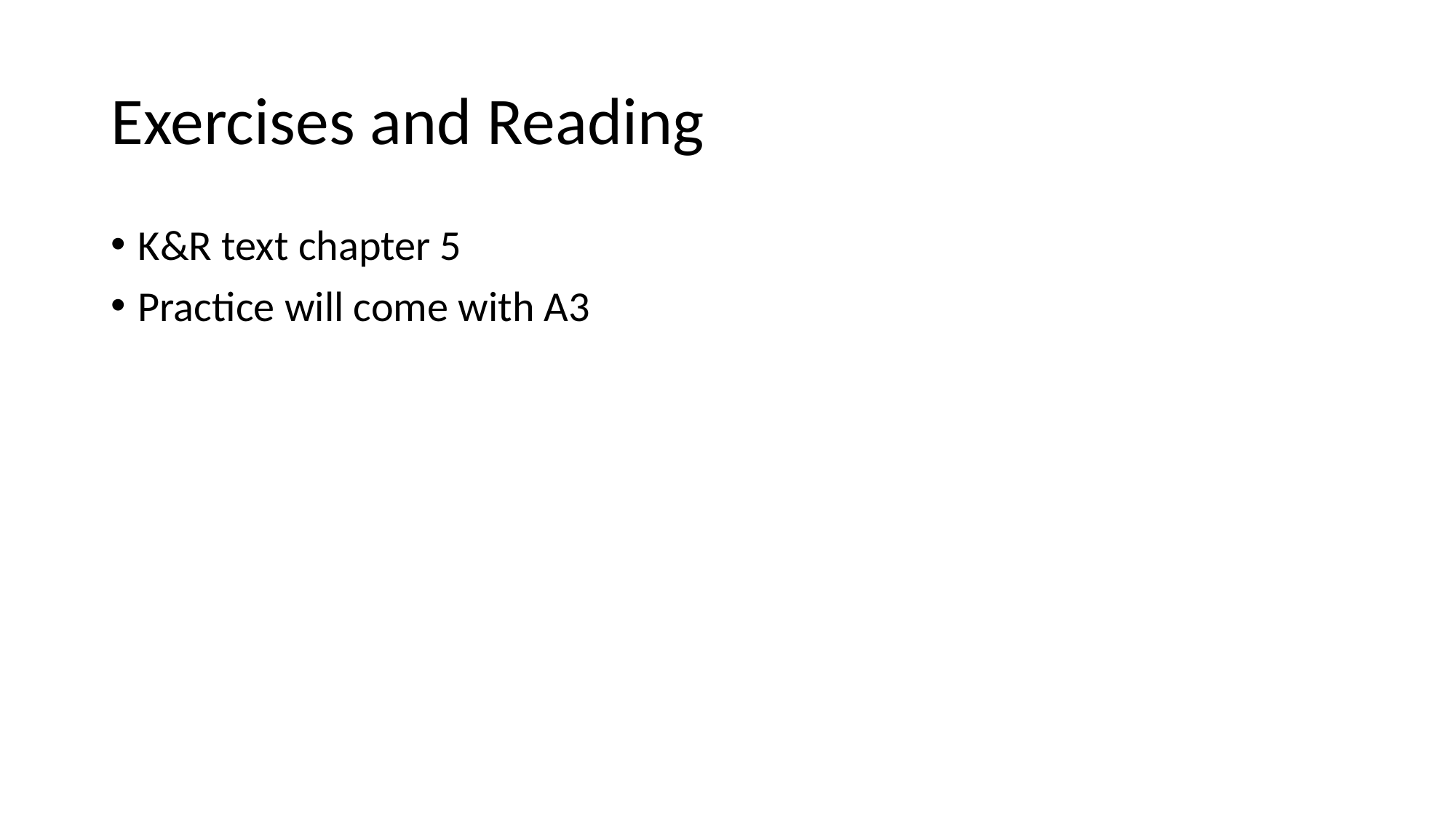

# Exercises and Reading
K&R text chapter 5
Practice will come with A3